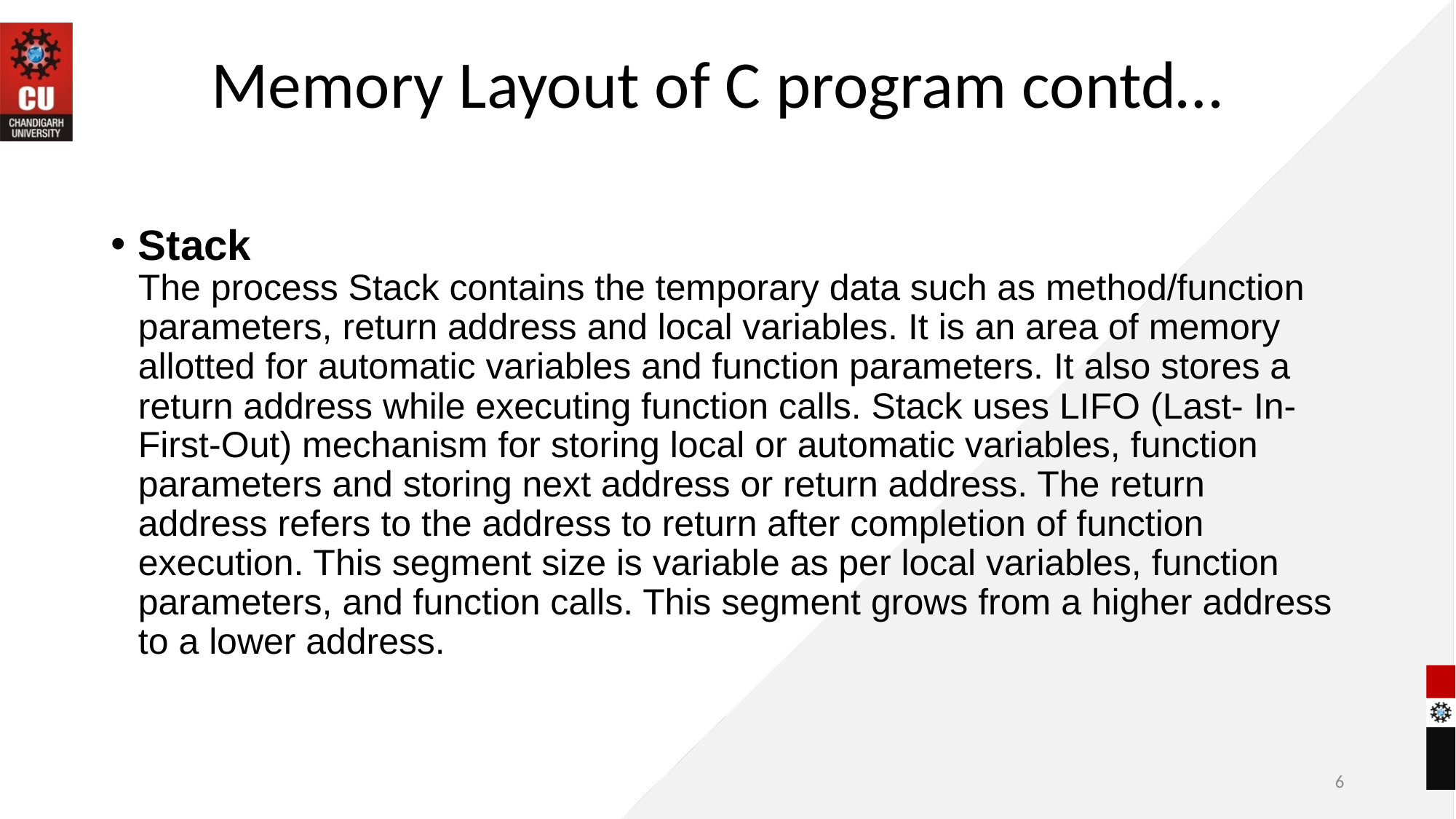

# Memory Layout of C program contd…
Stack
The process Stack contains the temporary data such as method/function parameters, return address and local variables. It is an area of memory allotted for automatic variables and function parameters. It also stores a return address while executing function calls. Stack uses LIFO (Last- In-First-Out) mechanism for storing local or automatic variables, function parameters and storing next address or return address. The return address refers to the address to return after completion of function execution. This segment size is variable as per local variables, function parameters, and function calls. This segment grows from a higher address to a lower address.
6